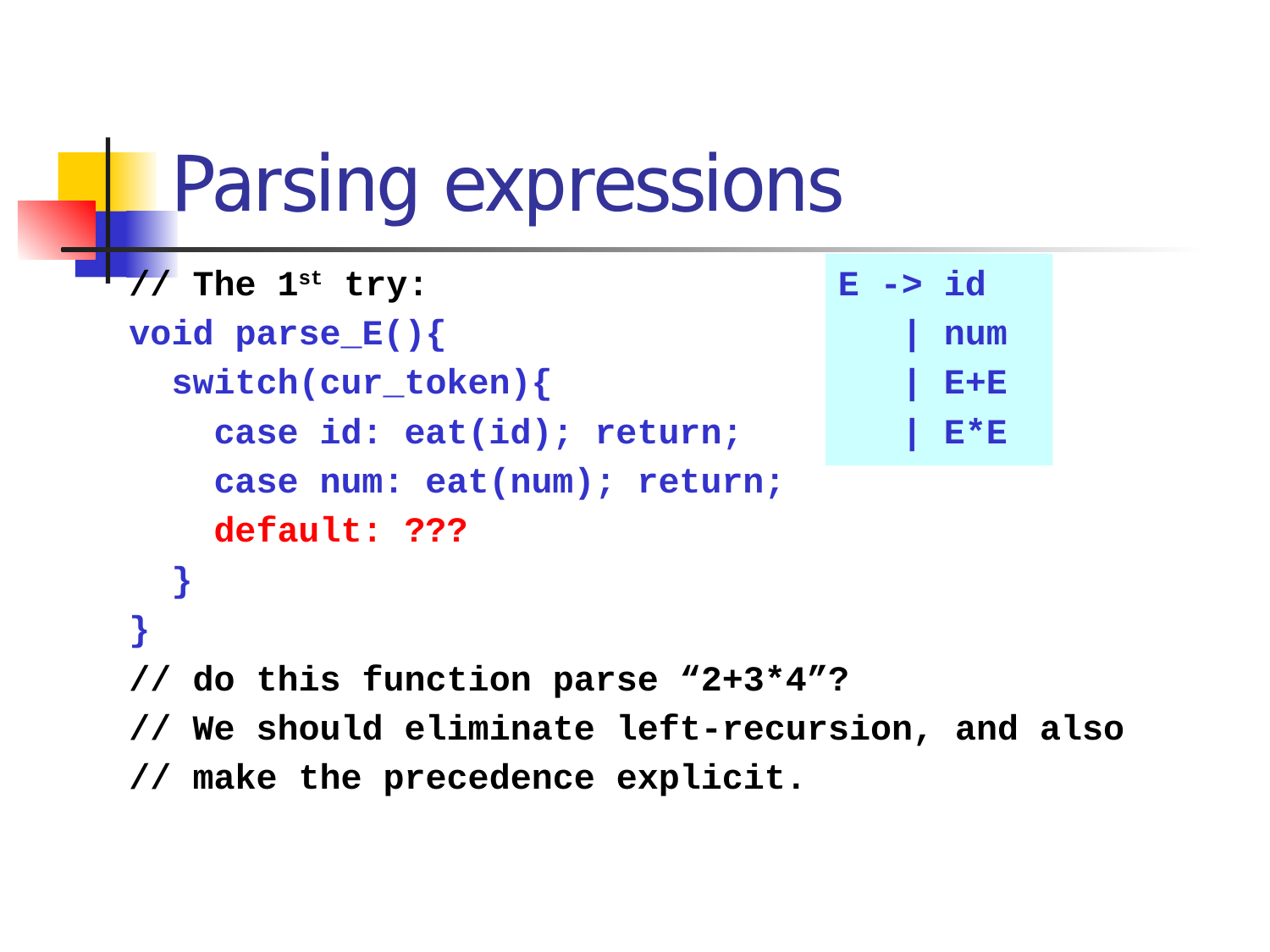

# Parsing expressions
// The 1st try:
void parse_E(){
  switch(cur_token){
    case id: eat(id); return;
    case num: eat(num); return;
    default: ???
  }
}
// do this function parse “2+3*4”?
// We should eliminate left-recursion, and also
// make the precedence explicit.
E -> id
   | num
   | E+E
   | E*E